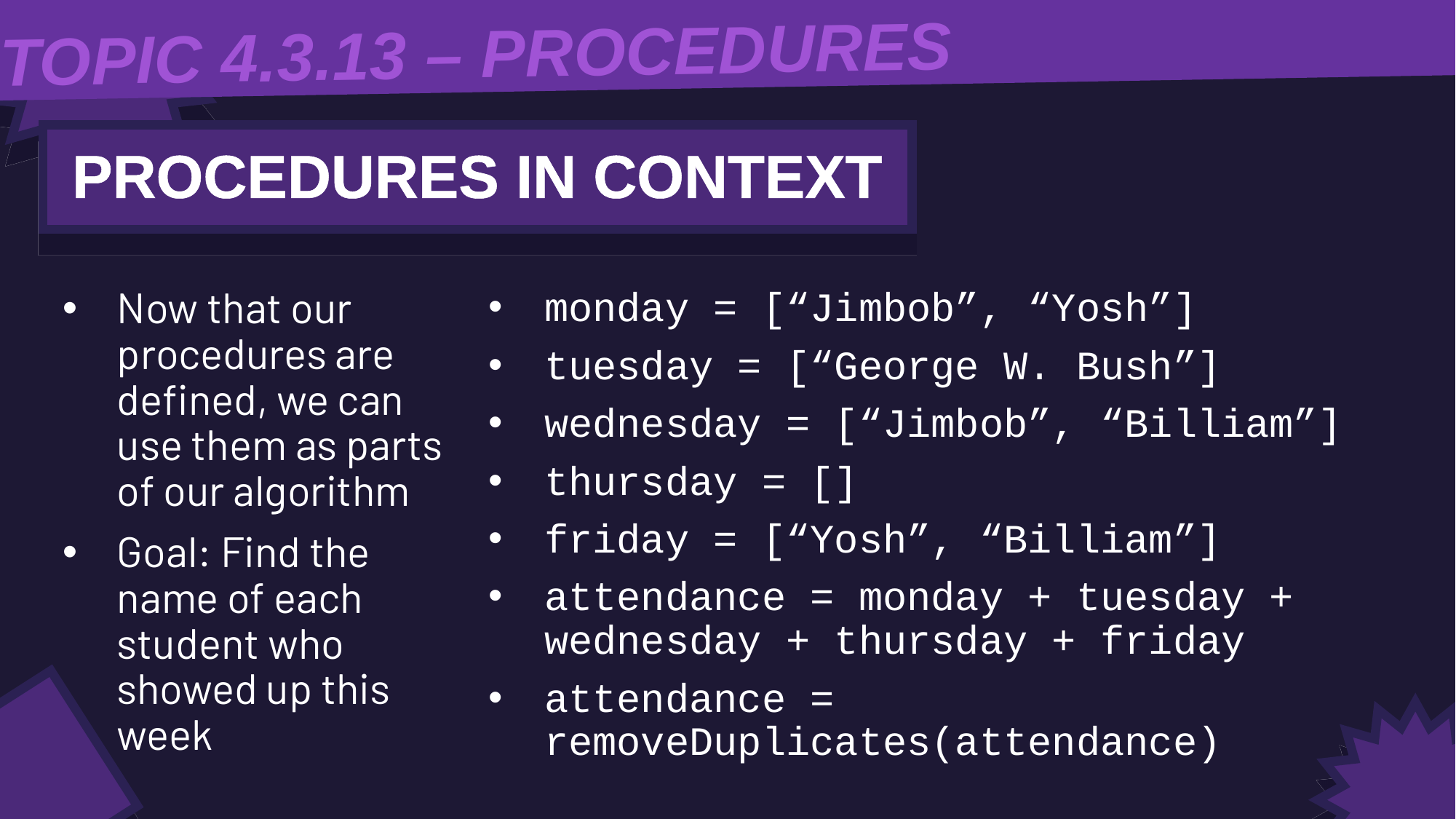

TOPIC 4.3.13 – PROCEDURES

PROCEDURES IN CONTEXT
monday = [“Jimbob”, “Yosh”]
tuesday = [“George W. Bush”]
wednesday = [“Jimbob”, “Billiam”]
thursday = []
friday = [“Yosh”, “Billiam”]
attendance = monday + tuesday + wednesday + thursday + friday
attendance = removeDuplicates(attendance)
Now that our procedures are defined, we can use them as parts of our algorithm
Goal: Find the name of each student who showed up this week